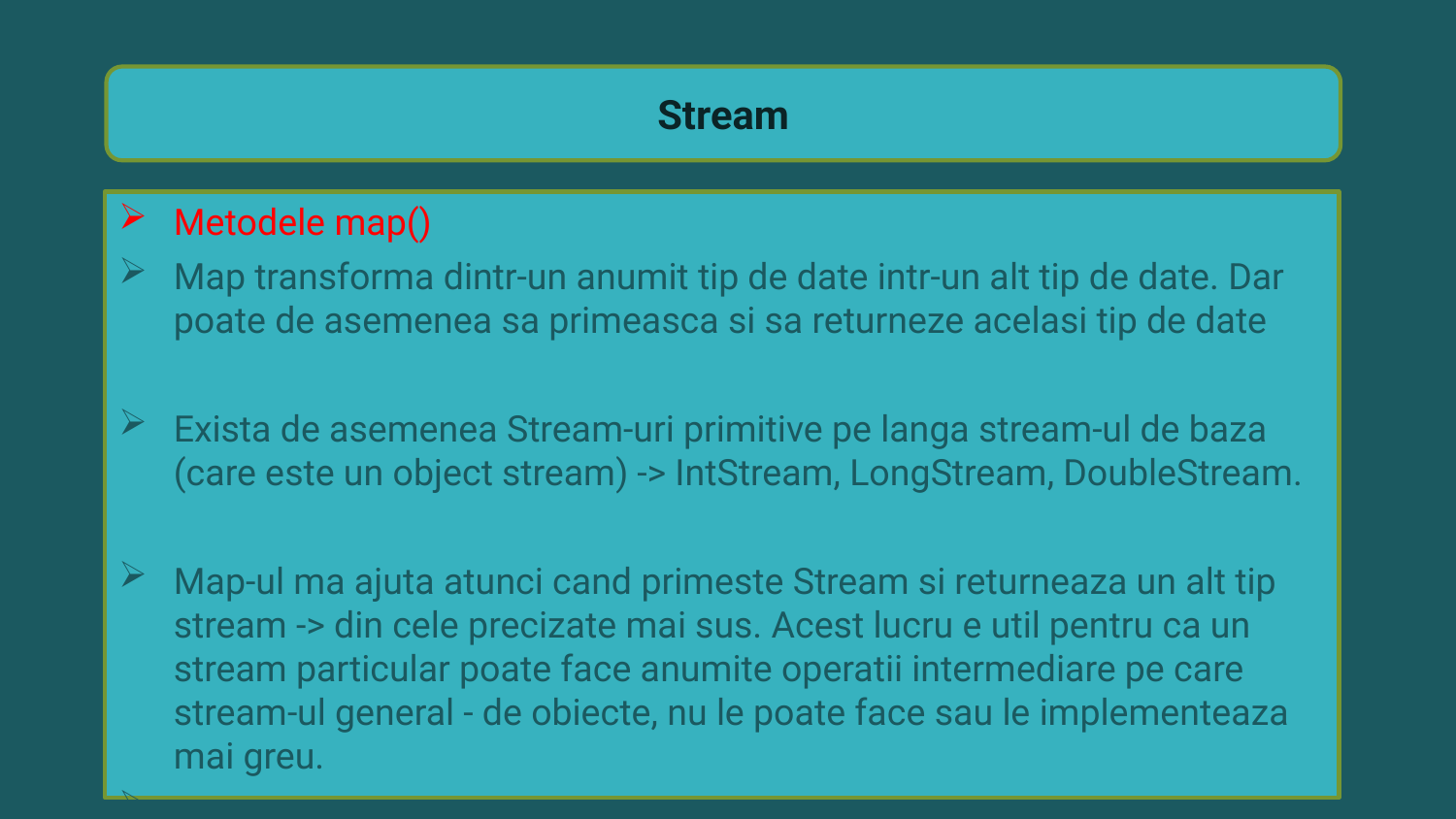

Stream
Metodele map()
Map transforma dintr-un anumit tip de date intr-un alt tip de date. Dar poate de asemenea sa primeasca si sa returneze acelasi tip de date

Exista de asemenea Stream-uri primitive pe langa stream-ul de baza (care este un object stream) -> IntStream, LongStream, DoubleStream.

Map-ul ma ajuta atunci cand primeste Stream si returneaza un alt tip stream -> din cele precizate mai sus. Acest lucru e util pentru ca un stream particular poate face anumite operatii intermediare pe care stream-ul general - de obiecte, nu le poate face sau le implementeaza mai greu.